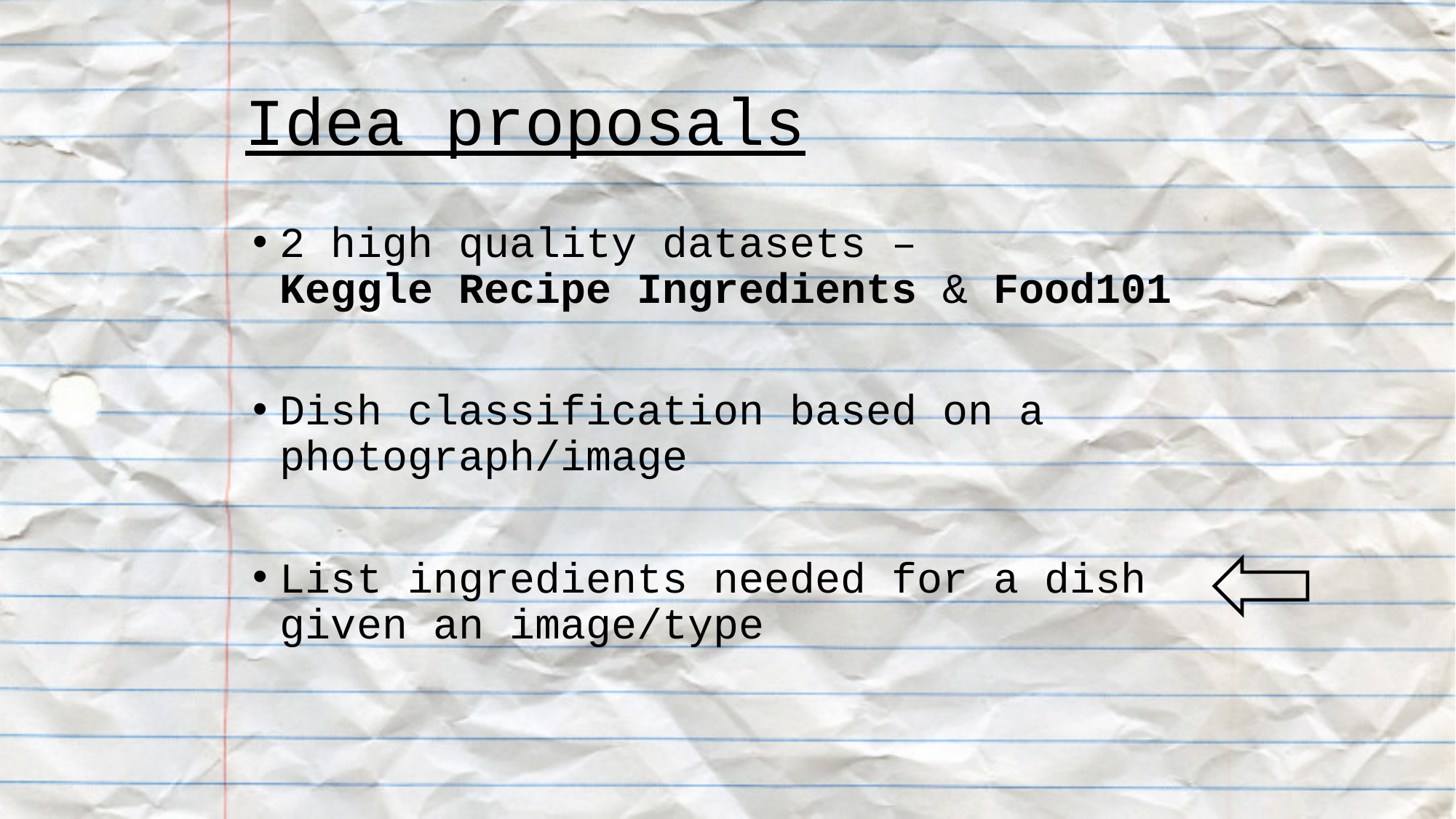

# Idea proposals
2 high quality datasets – Keggle Recipe Ingredients & Food101

Dish classification based on a photograph/image

List ingredients needed for a dish given an image/type